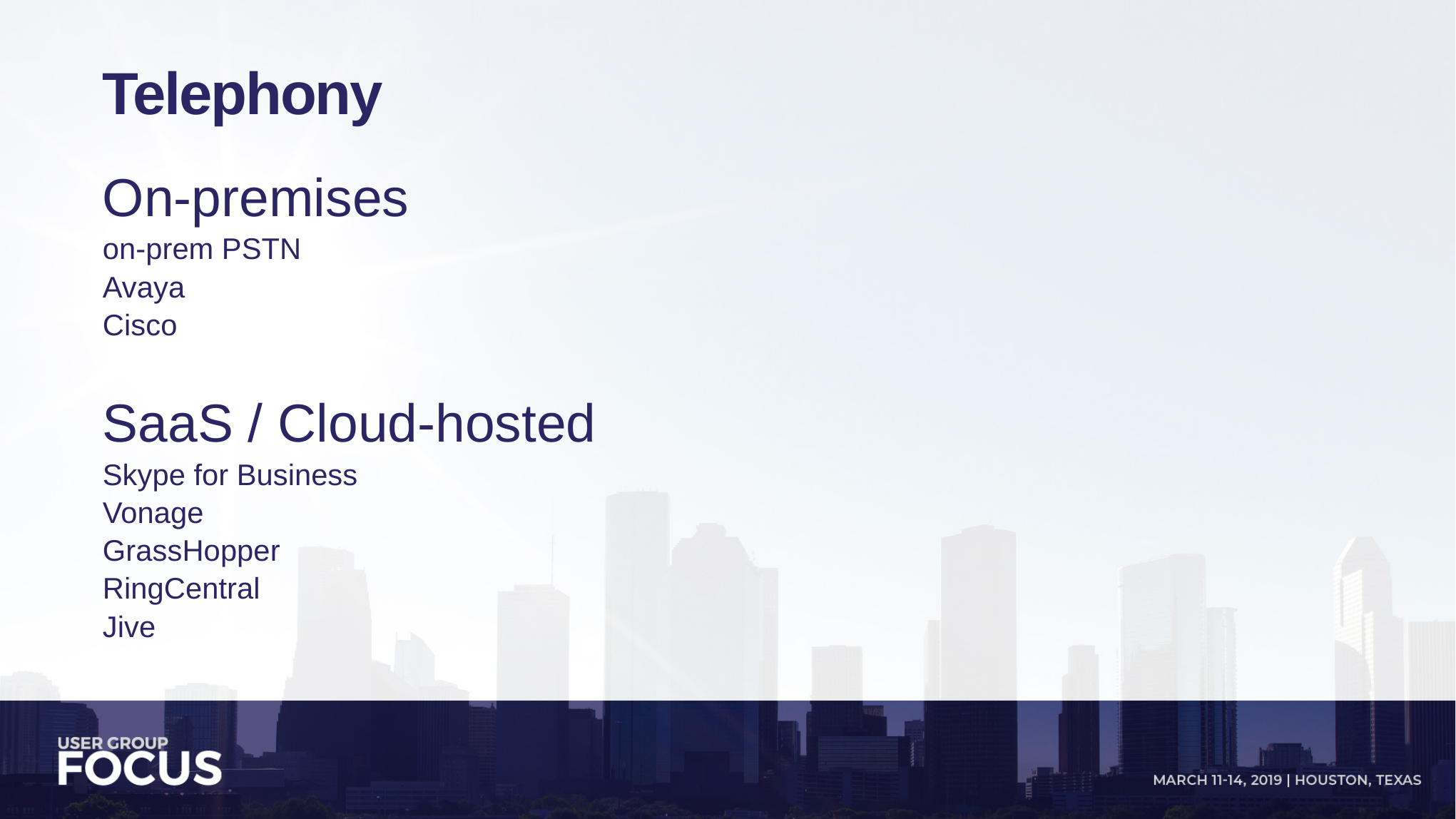

# Telephony
On-premises
on-prem PSTN
Avaya
Cisco
SaaS / Cloud-hosted
Skype for Business
Vonage
GrassHopper
RingCentral
Jive